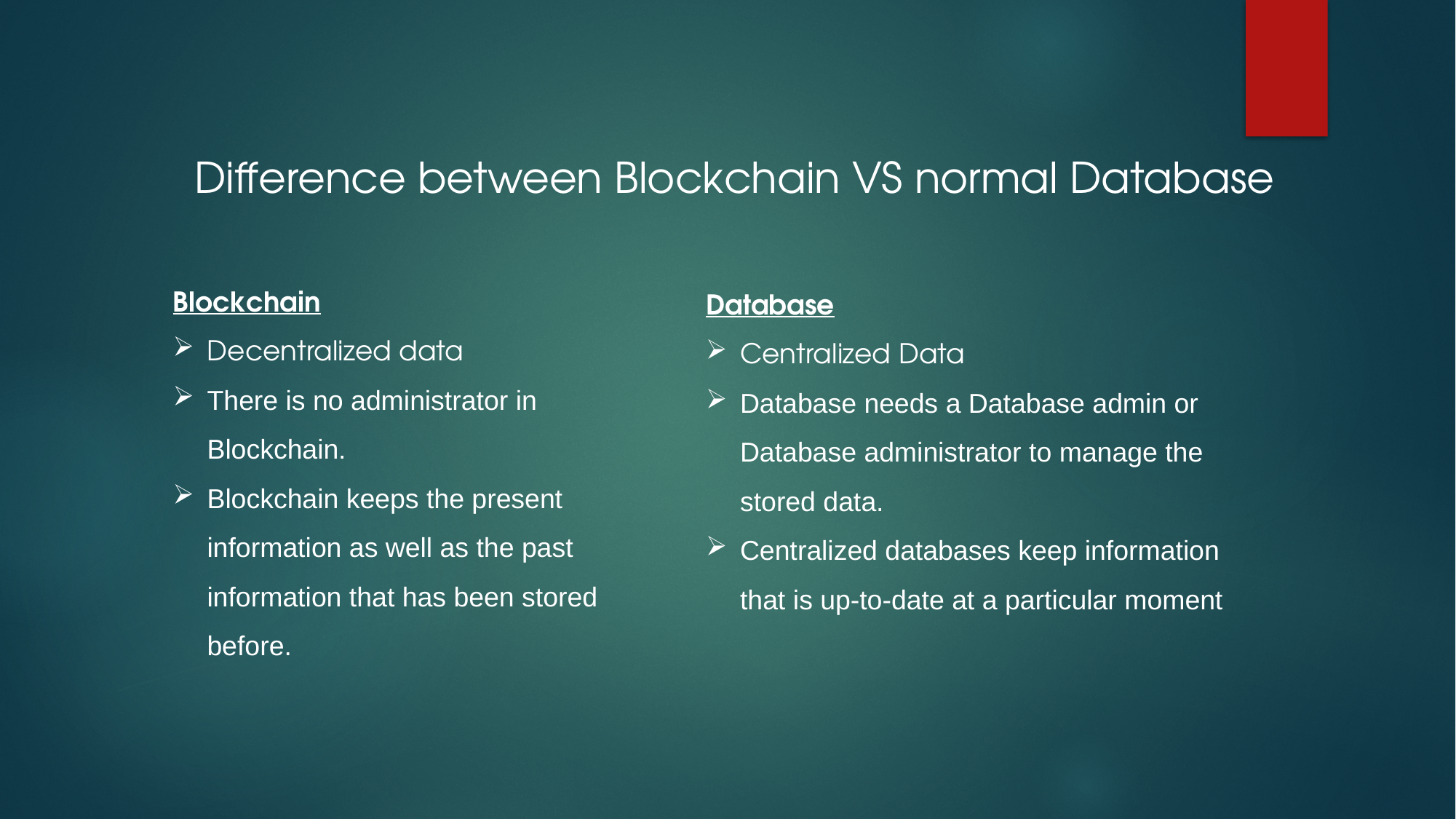

Difference between Blockchain VS normal Database
Blockchain
Decentralized data
There is no administrator in Blockchain.
Blockchain keeps the present information as well as the past information that has been stored before.
Database
Centralized Data
Database needs a Database admin or Database administrator to manage the stored data.
Centralized databases keep information that is up-to-date at a particular moment